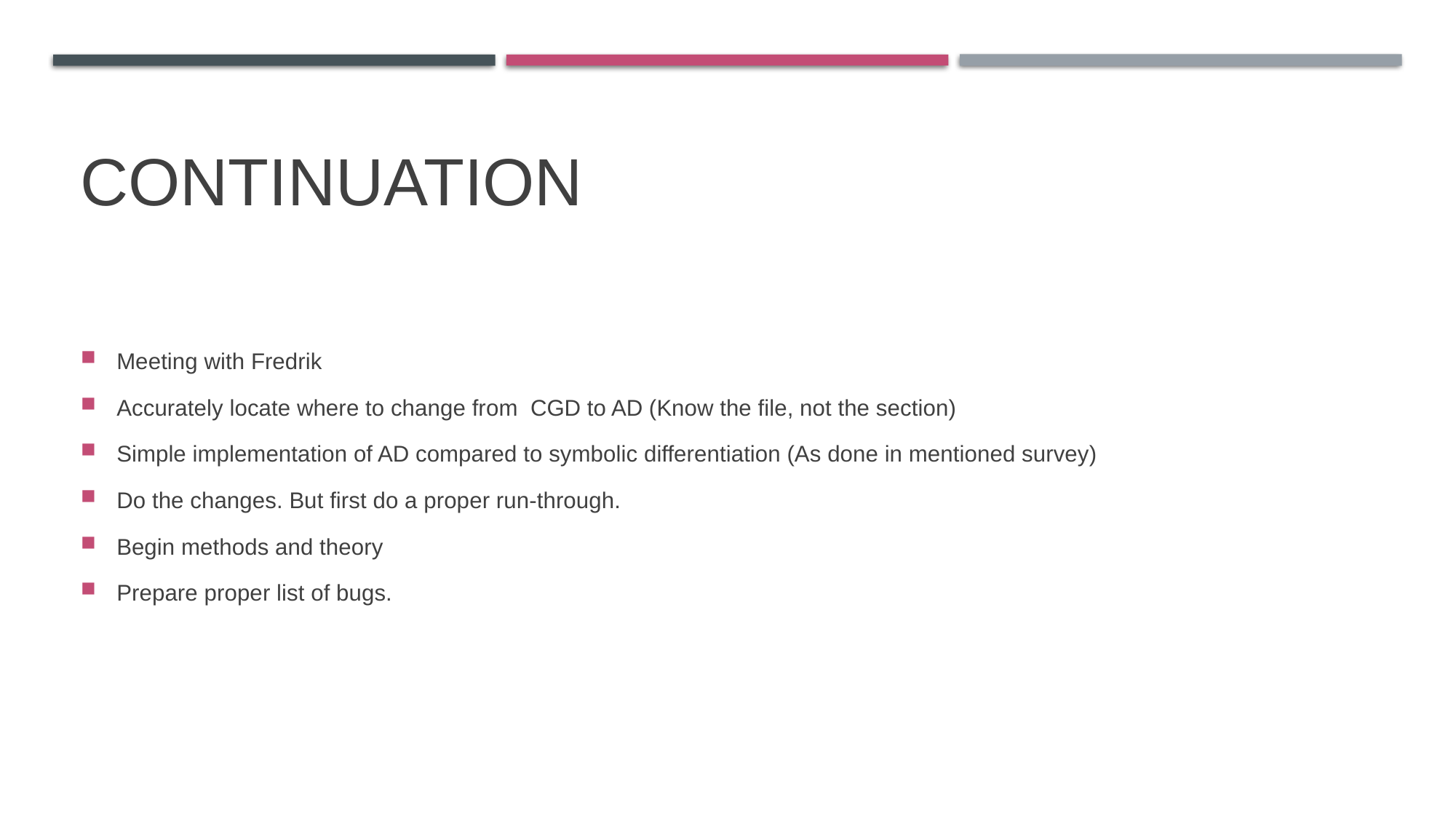

# Continuation
Meeting with Fredrik
Accurately locate where to change from  CGD to AD (Know the file, not the section)
Simple implementation of AD compared to symbolic differentiation (As done in mentioned survey)
Do the changes. But first do a proper run-through.
Begin methods and theory
Prepare proper list of bugs.